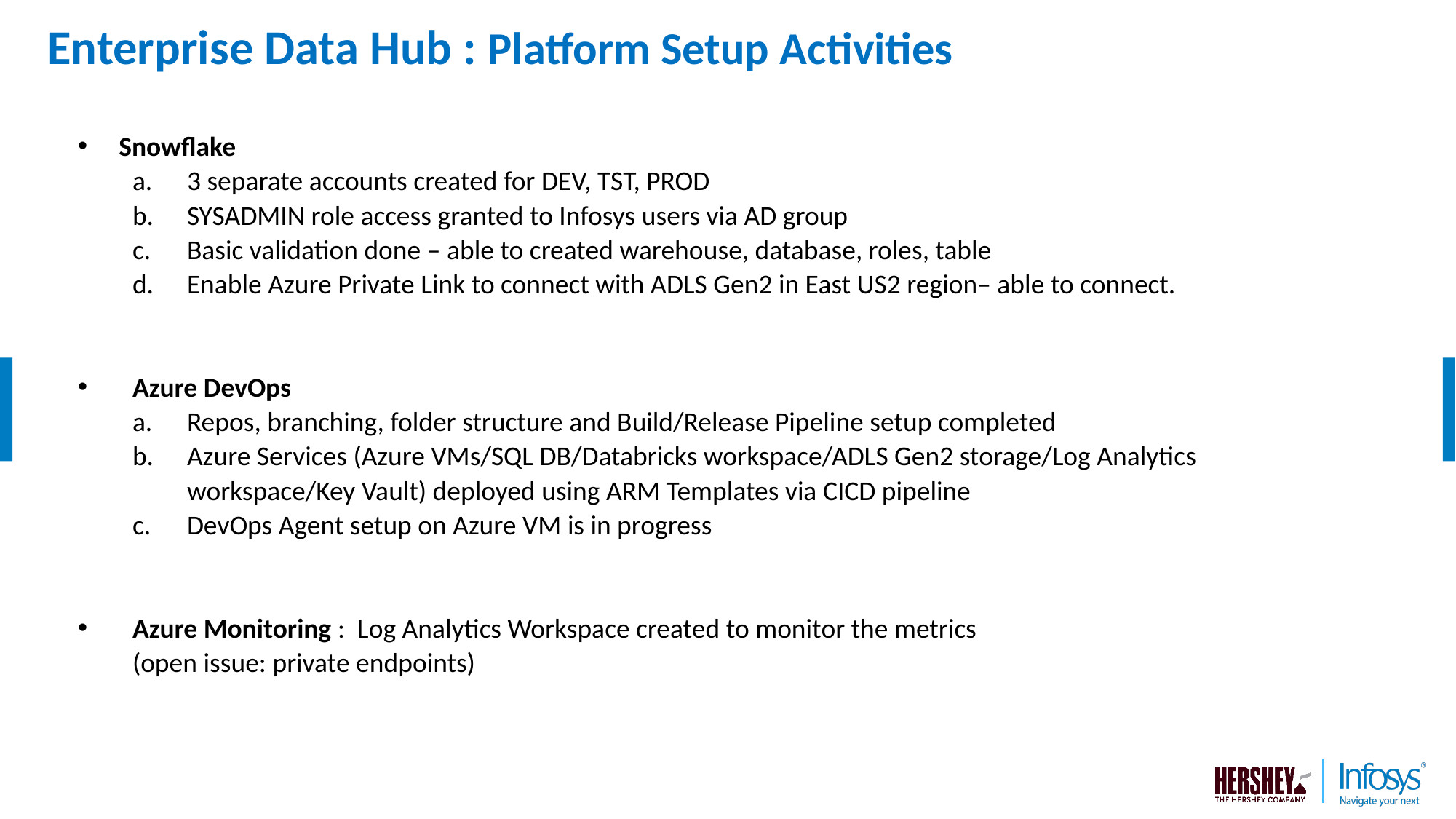

# Enterprise Data Hub : Platform Setup Activities

Snowflake
3 separate accounts created for DEV, TST, PROD
SYSADMIN role access granted to Infosys users via AD group
Basic validation done – able to created warehouse, database, roles, table
Enable Azure Private Link to connect with ADLS Gen2 in East US2 region– able to connect.

Azure DevOps
Repos, branching, folder structure and Build/Release Pipeline setup completed
Azure Services (Azure VMs/SQL DB/Databricks workspace/ADLS Gen2 storage/Log Analytics workspace/Key Vault) deployed using ARM Templates via CICD pipeline
DevOps Agent setup on Azure VM is in progress

Azure Monitoring :  Log Analytics Workspace created to monitor the metrics
(open issue: private endpoints)